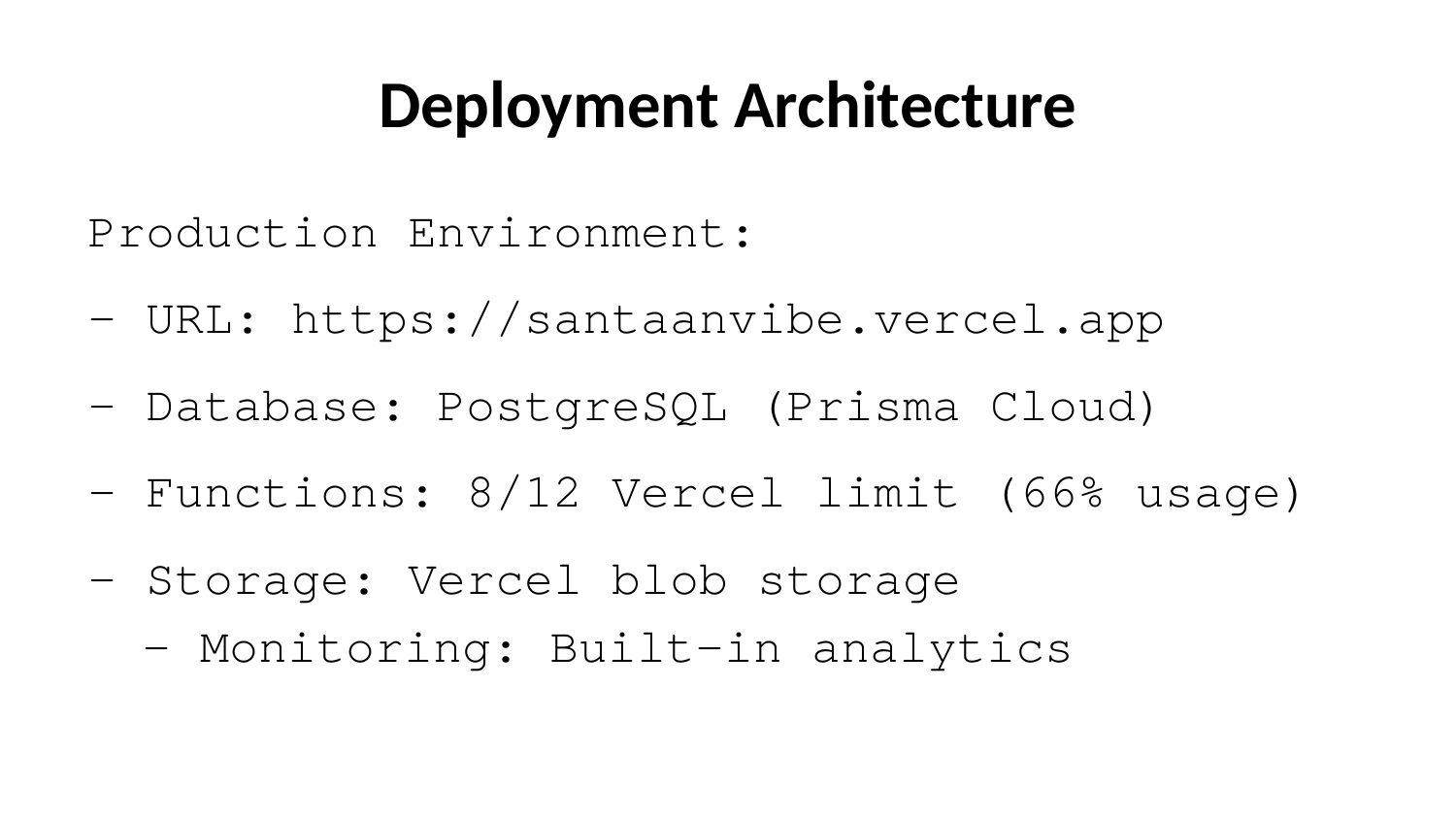

# Deployment Architecture
Production Environment:
- URL: https://santaanvibe.vercel.app
- Database: PostgreSQL (Prisma Cloud)
- Functions: 8/12 Vercel limit (66% usage)
- Storage: Vercel blob storage
- Monitoring: Built-in analytics